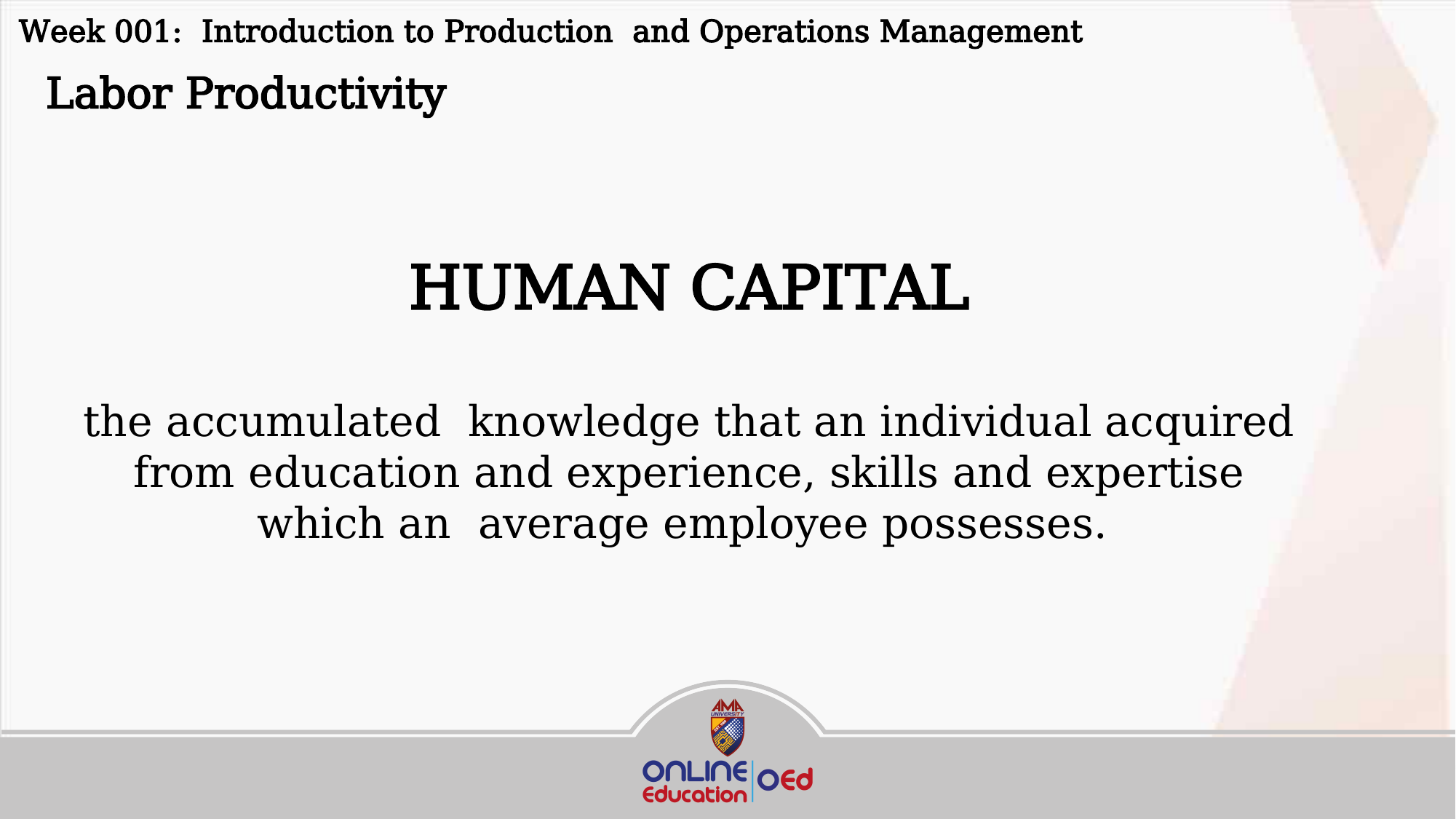

Week 001:  Introduction to Production  and Operations Management
  Labor Productivity
HUMAN CAPITAL

the accumulated  knowledge that an individual acquired from education and experience, skills and expertise which an  average employee possesses.